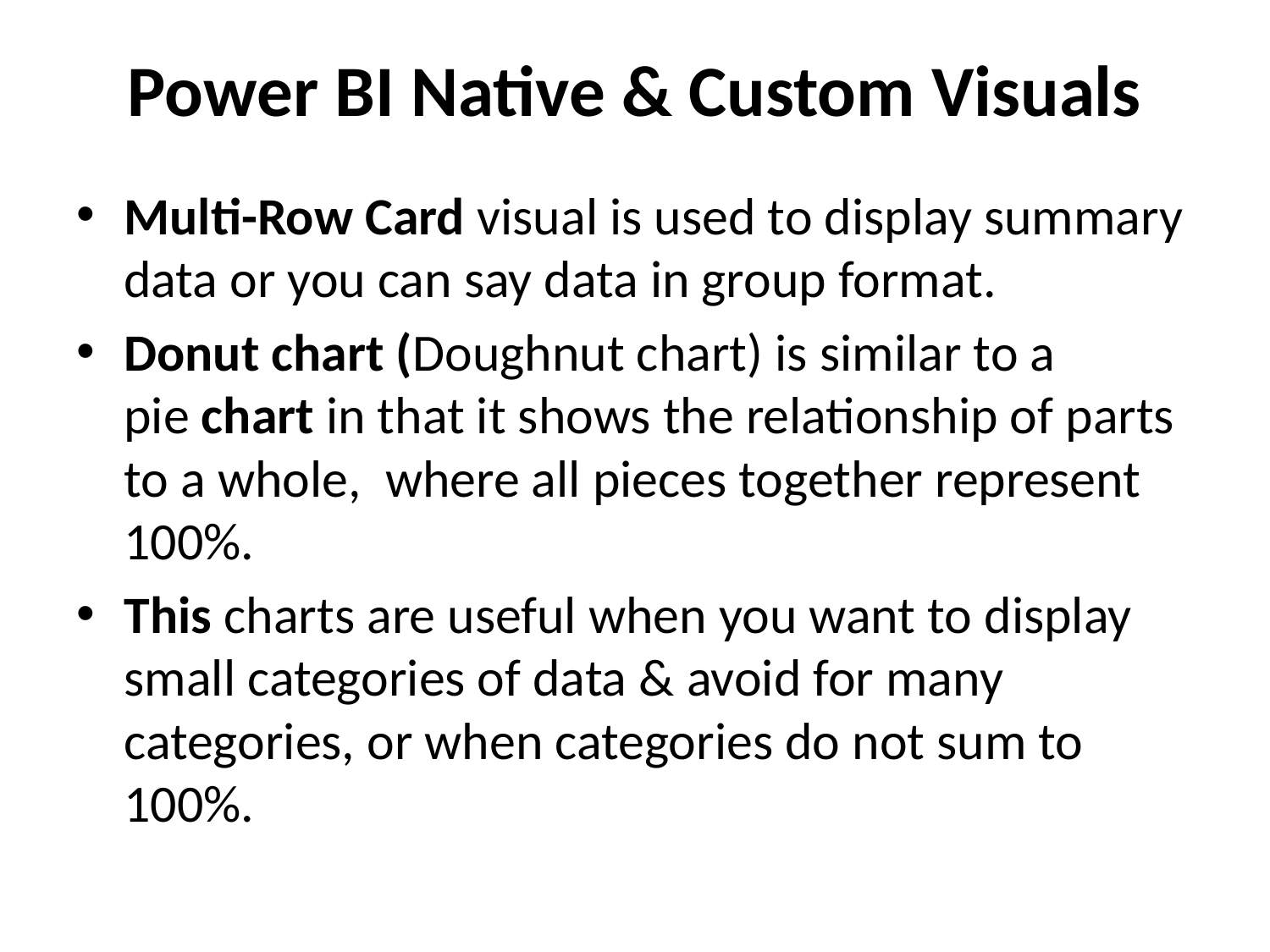

# Power BI Native & Custom Visuals
Multi-Row Card visual is used to display summary data or you can say data in group format.
Donut chart (Doughnut chart) is similar to a pie chart in that it shows the relationship of parts to a whole,  where all pieces together represent 100%.
This charts are useful when you want to display small categories of data & avoid for many categories, or when categories do not sum to 100%.